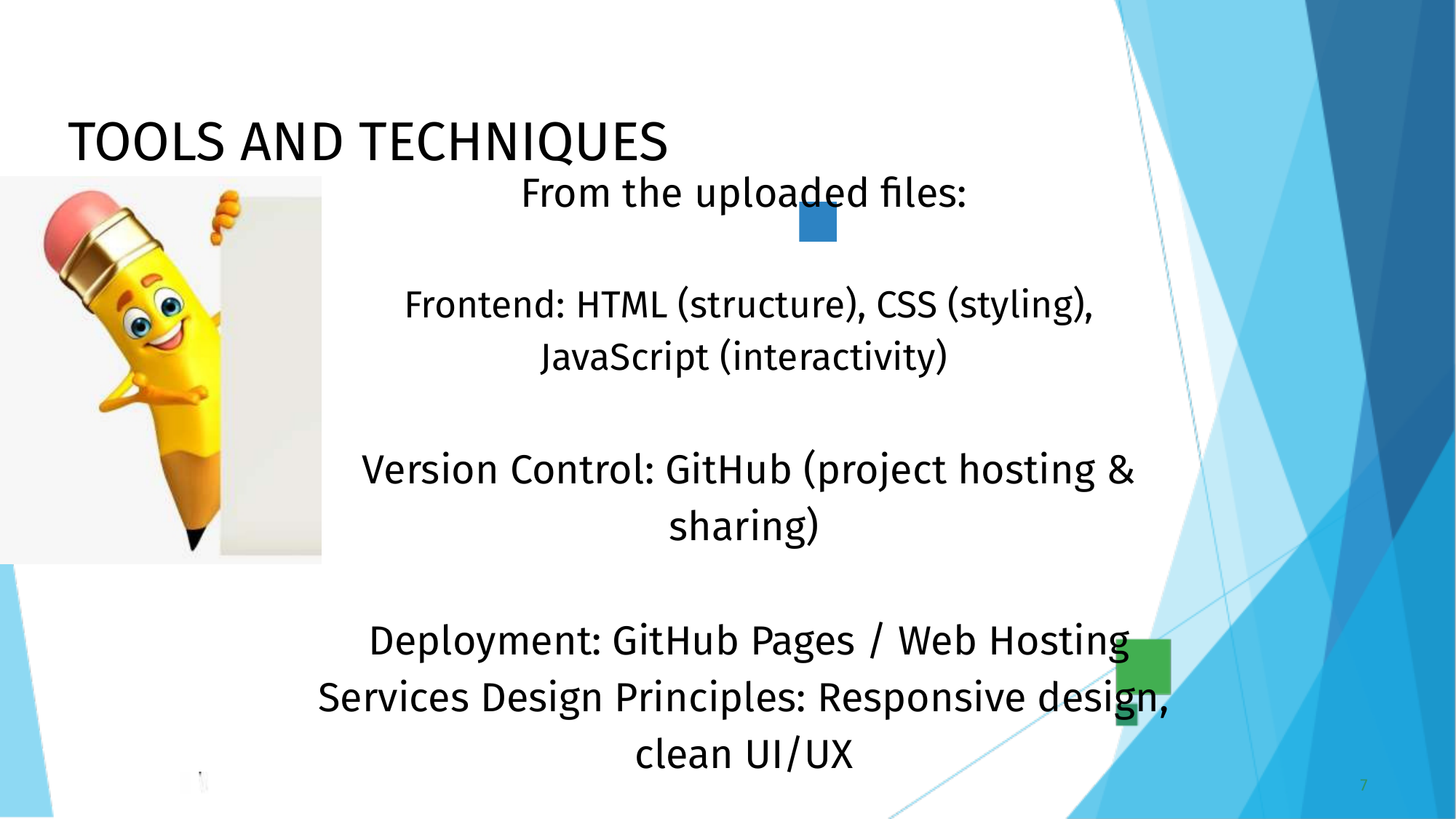

TOOLS AND TECHNIQUES
From the uploaded files:

 Frontend: HTML (structure), CSS (styling), JavaScript (interactivity)

 Version Control: GitHub (project hosting & sharing)

 Deployment: GitHub Pages / Web Hosting Services Design Principles: Responsive design, clean UI/UX

7